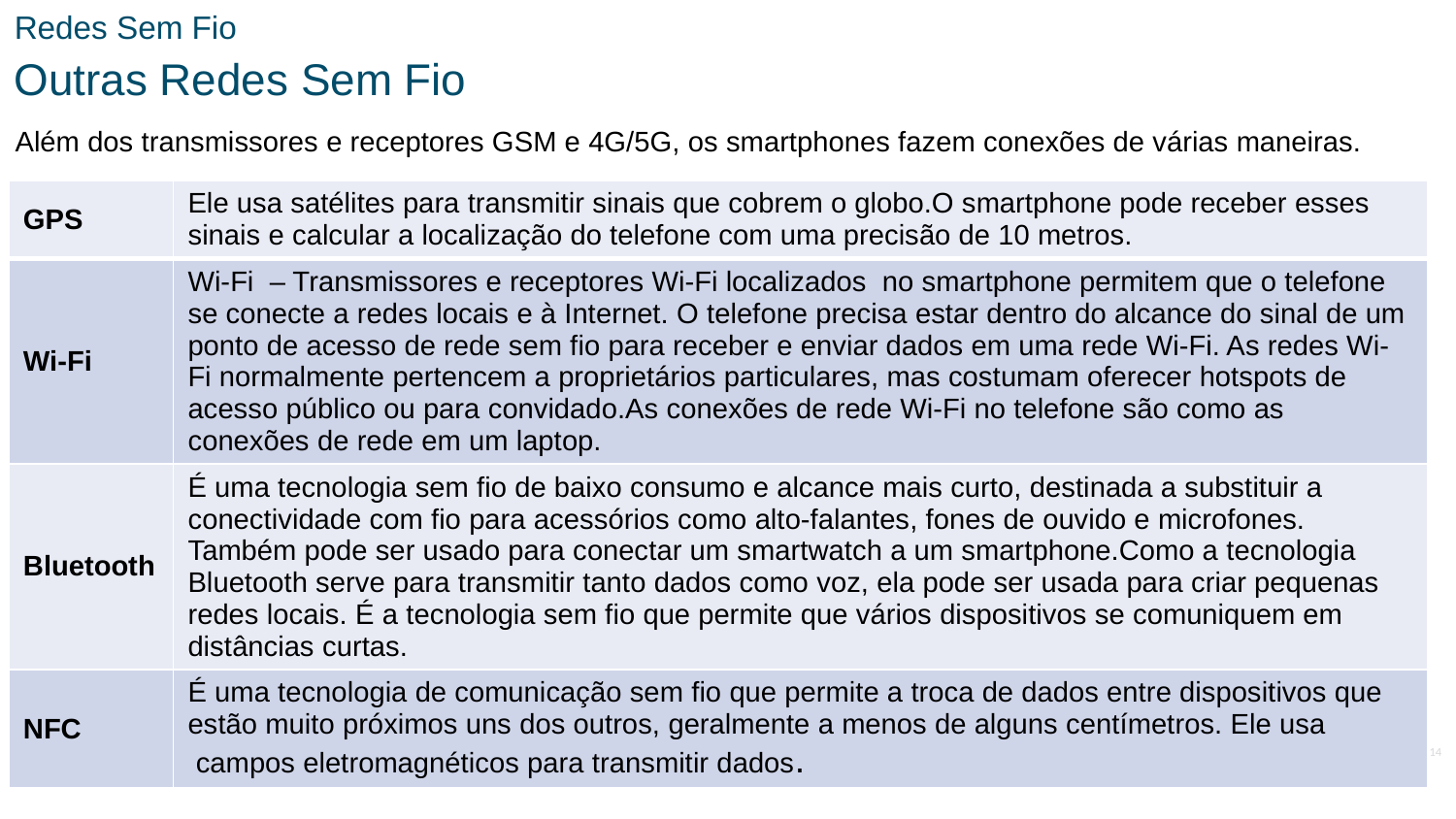

Redes Sem Fio
Outras Redes Sem Fio
Além dos transmissores e receptores GSM e 4G/5G, os smartphones fazem conexões de várias maneiras.

| GPS | Ele usa satélites para transmitir sinais que cobrem o globo.O smartphone pode receber esses sinais e calcular a localização do telefone com uma precisão de 10 metros. |
| --- | --- |
| Wi-Fi | Wi-Fi  – Transmissores e receptores Wi-Fi localizados  no smartphone permitem que o telefone se conecte a redes locais e à Internet. O telefone precisa estar dentro do alcance do sinal de um ponto de acesso de rede sem fio para receber e enviar dados em uma rede Wi-Fi. As redes Wi-Fi normalmente pertencem a proprietários particulares, mas costumam oferecer hotspots de acesso público ou para convidado.As conexões de rede Wi-Fi no telefone são como as conexões de rede em um laptop. |
| Bluetooth | É uma tecnologia sem fio de baixo consumo e alcance mais curto, destinada a substituir a conectividade com fio para acessórios como alto-falantes, fones de ouvido e microfones. Também pode ser usado para conectar um smartwatch a um smartphone.Como a tecnologia Bluetooth serve para transmitir tanto dados como voz, ela pode ser usada para criar pequenas redes locais. É a tecnologia sem fio que permite que vários dispositivos se comuniquem em distâncias curtas. |
| NFC | É uma tecnologia de comunicação sem fio que permite a troca de dados entre dispositivos que estão muito próximos uns dos outros, geralmente a menos de alguns centímetros. Ele usa  campos eletromagnéticos para transmitir dados. |
14